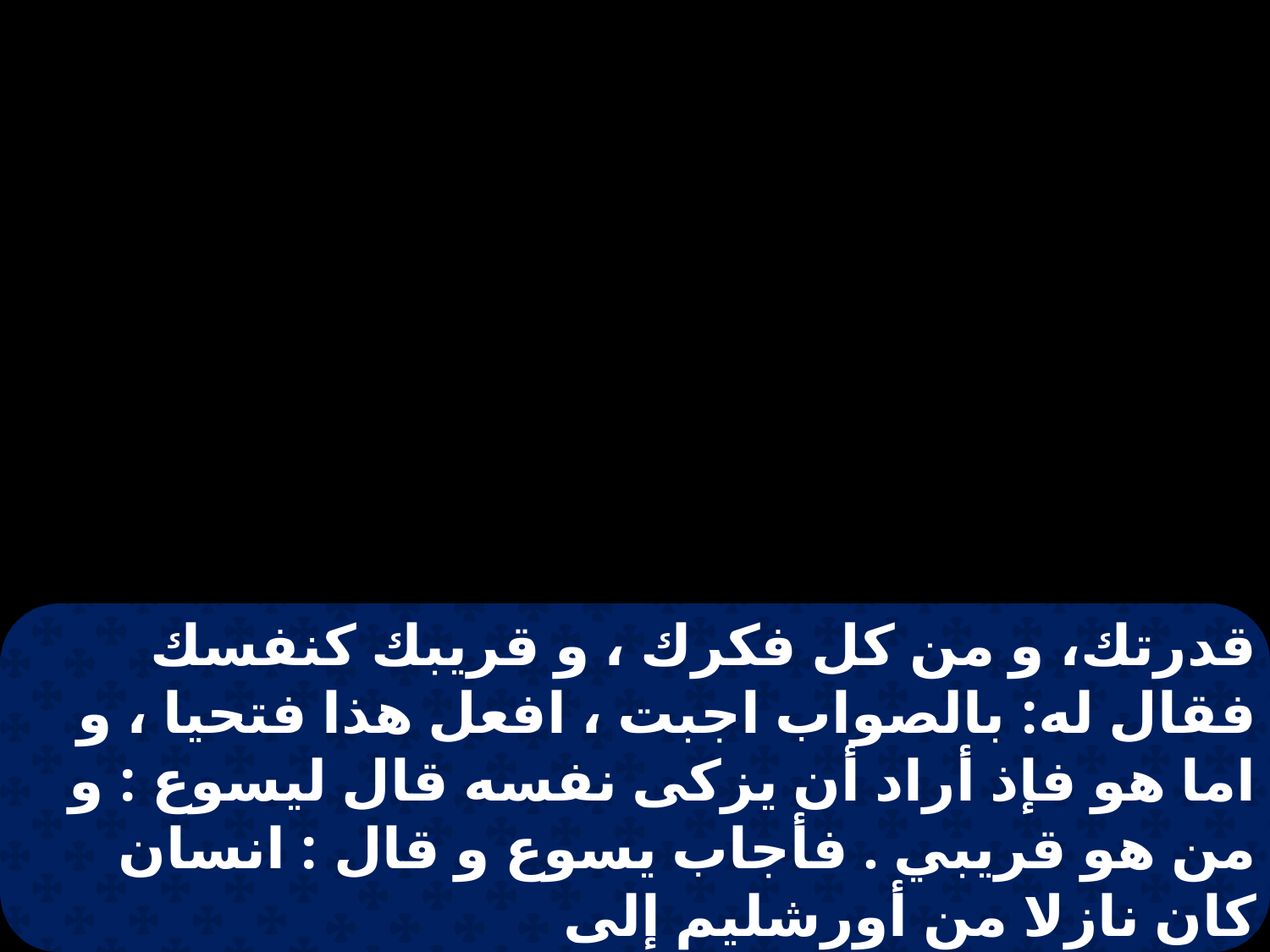

قدرتك، و من كل فكرك ، و قريبك كنفسك فقال له: بالصواب اجبت ، افعل هذا فتحيا ، و اما هو فإذ أراد أن يزكى نفسه قال ليسوع : و من هو قريبي . فأجاب يسوع و قال : انسان كان نازلا من أورشليم إلى